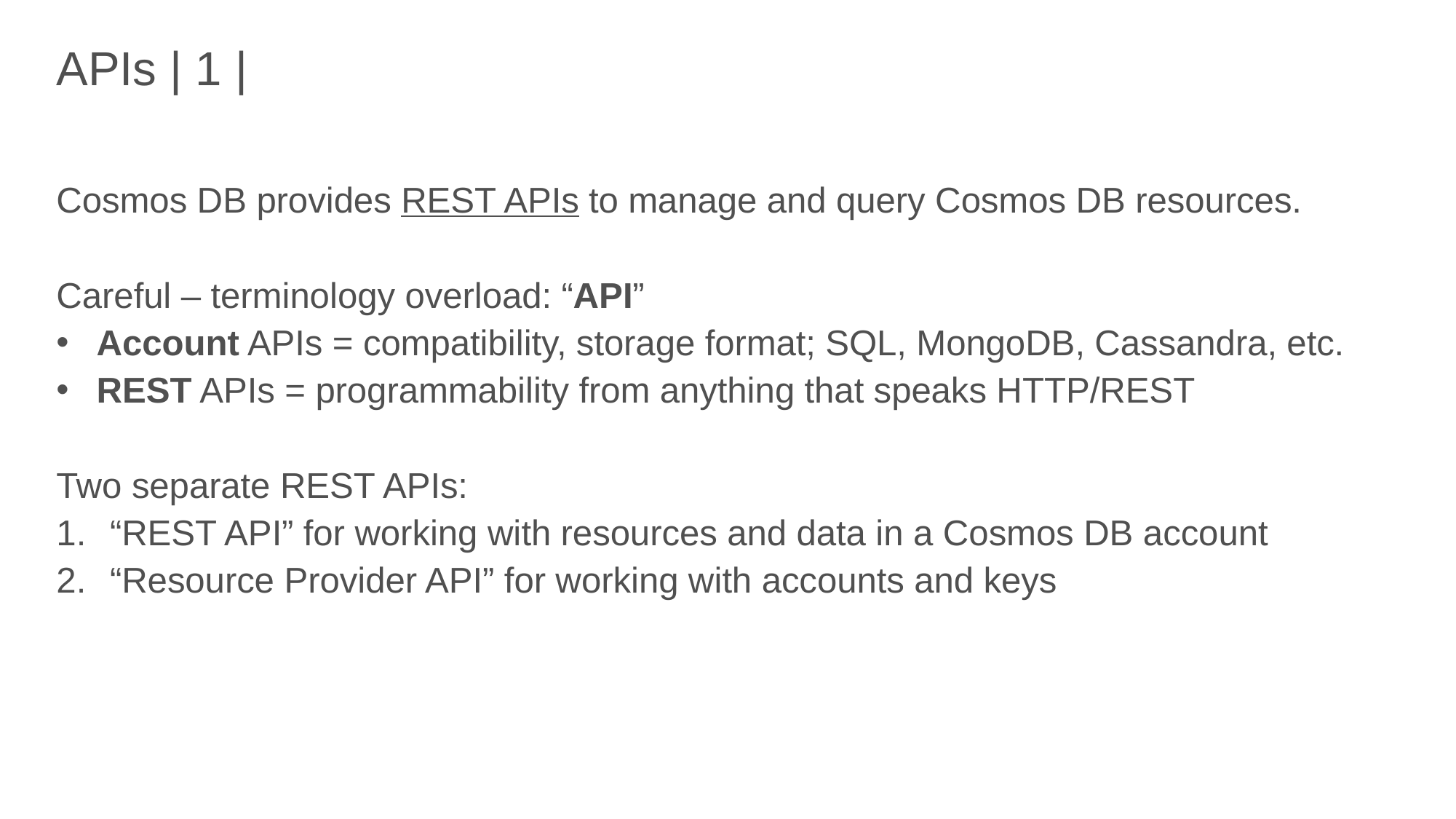

APIs | 1 |

Cosmos DB provides REST APIs to manage and query Cosmos DB resources.

Careful – terminology overload: “API”
Account APIs = compatibility, storage format; SQL, MongoDB, Cassandra, etc.
REST APIs = programmability from anything that speaks HTTP/REST

Two separate REST APIs:
“REST API” for working with resources and data in a Cosmos DB account
“Resource Provider API” for working with accounts and keys